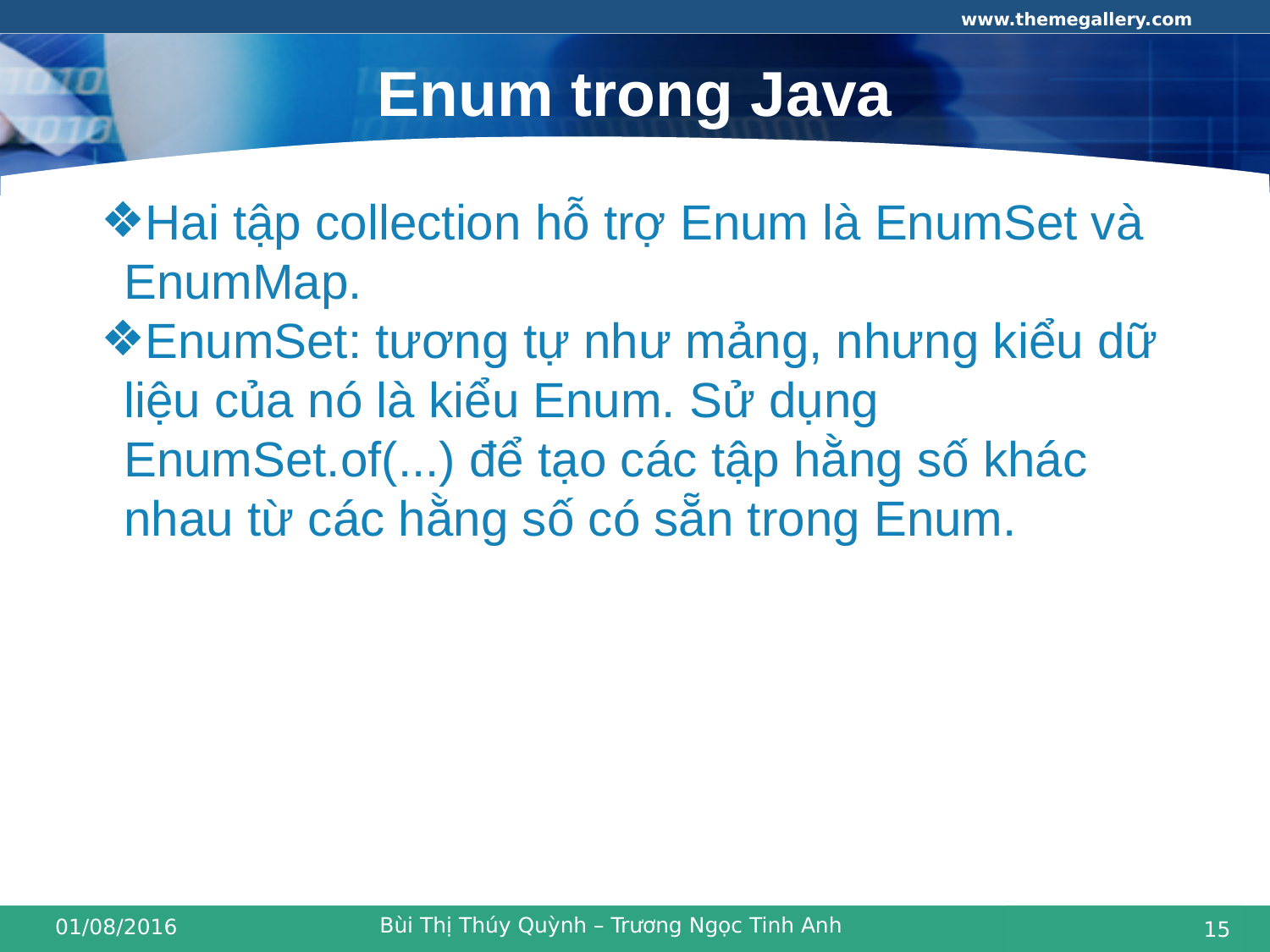

# Enum trong Java
Hai tập collection hỗ trợ Enum là EnumSet và EnumMap.
EnumSet: tương tự như mảng, nhưng kiểu dữ liệu của nó là kiểu Enum. Sử dụng EnumSet.of(...) để tạo các tập hằng số khác nhau từ các hằng số có sẵn trong Enum.
Bùi Thị Thúy Quỳnh – Trương Ngọc Tinh Anh
01/08/2016
15